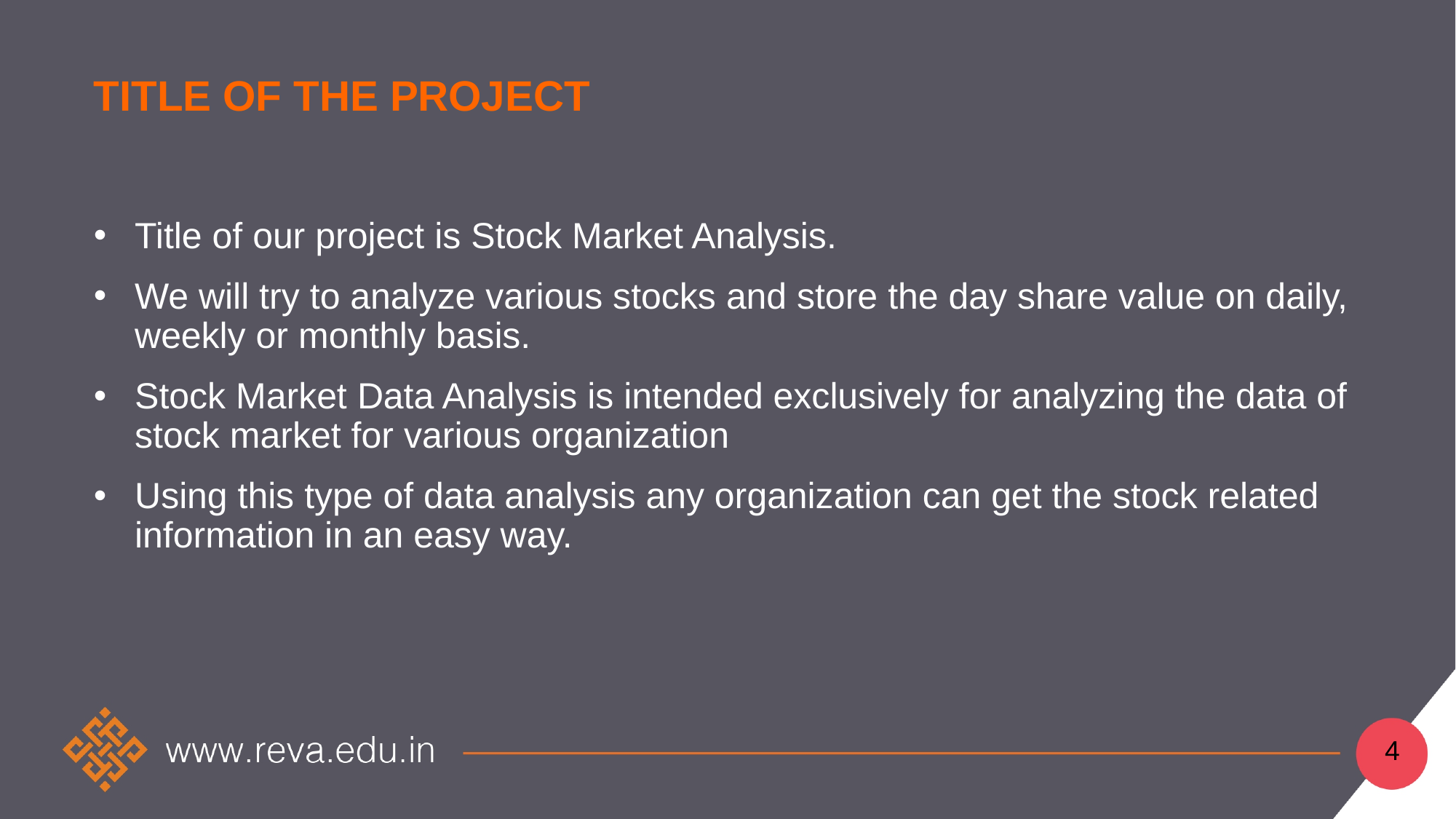

# TITLE OF THE PROJECT
Title of our project is Stock Market Analysis.
We will try to analyze various stocks and store the day share value on daily, weekly or monthly basis.
Stock Market Data Analysis is intended exclusively for analyzing the data of stock market for various organization
Using this type of data analysis any organization can get the stock related information in an easy way.
4